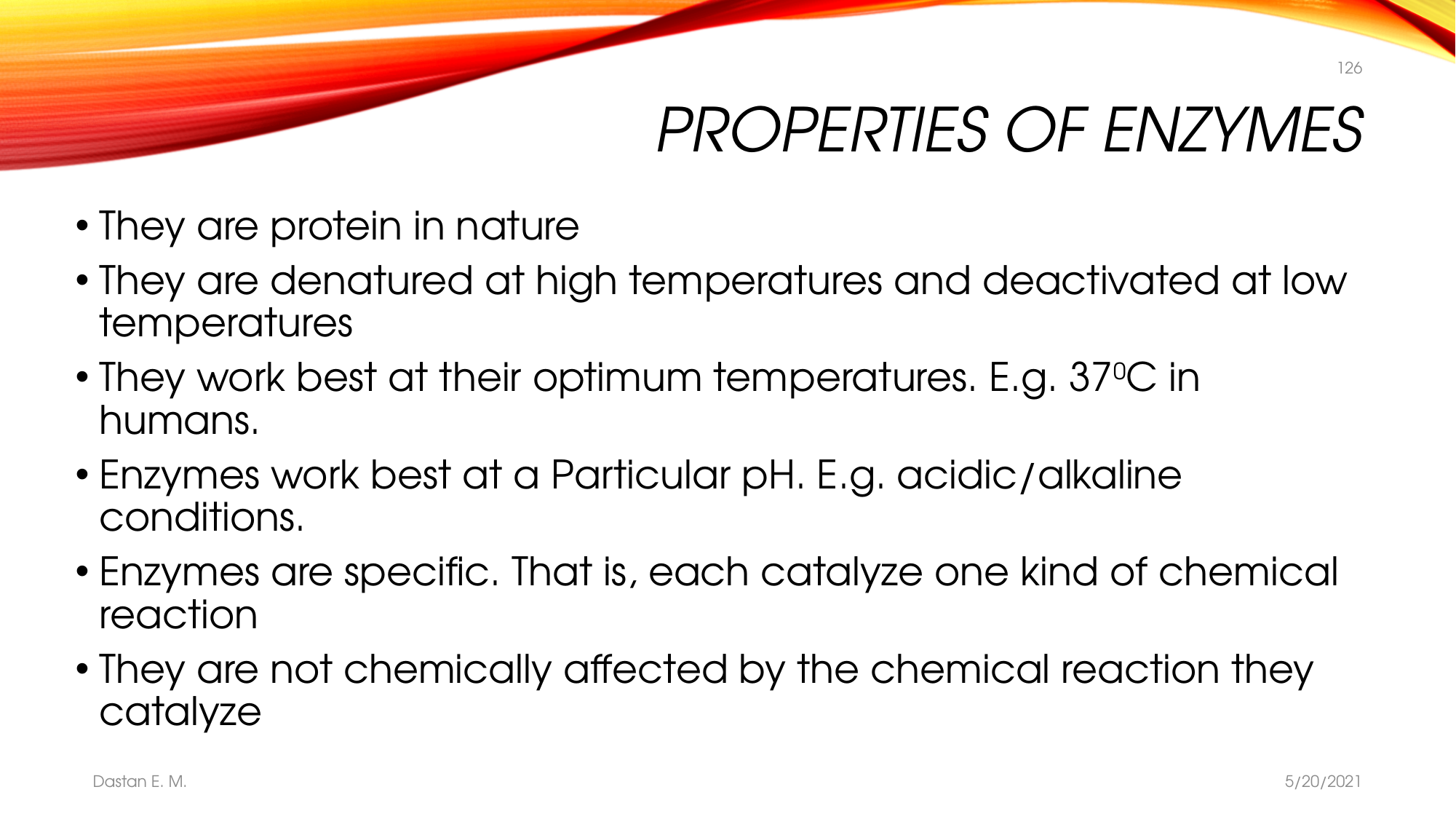

126
# Properties of enzymes
They are protein in nature
They are denatured at high temperatures and deactivated at low temperatures
They work best at their optimum temperatures. E.g. 370C in humans.
Enzymes work best at a Particular pH. E.g. acidic/alkaline conditions.
Enzymes are specific. That is, each catalyze one kind of chemical reaction
They are not chemically affected by the chemical reaction they catalyze
Dastan E. M.
5/20/2021